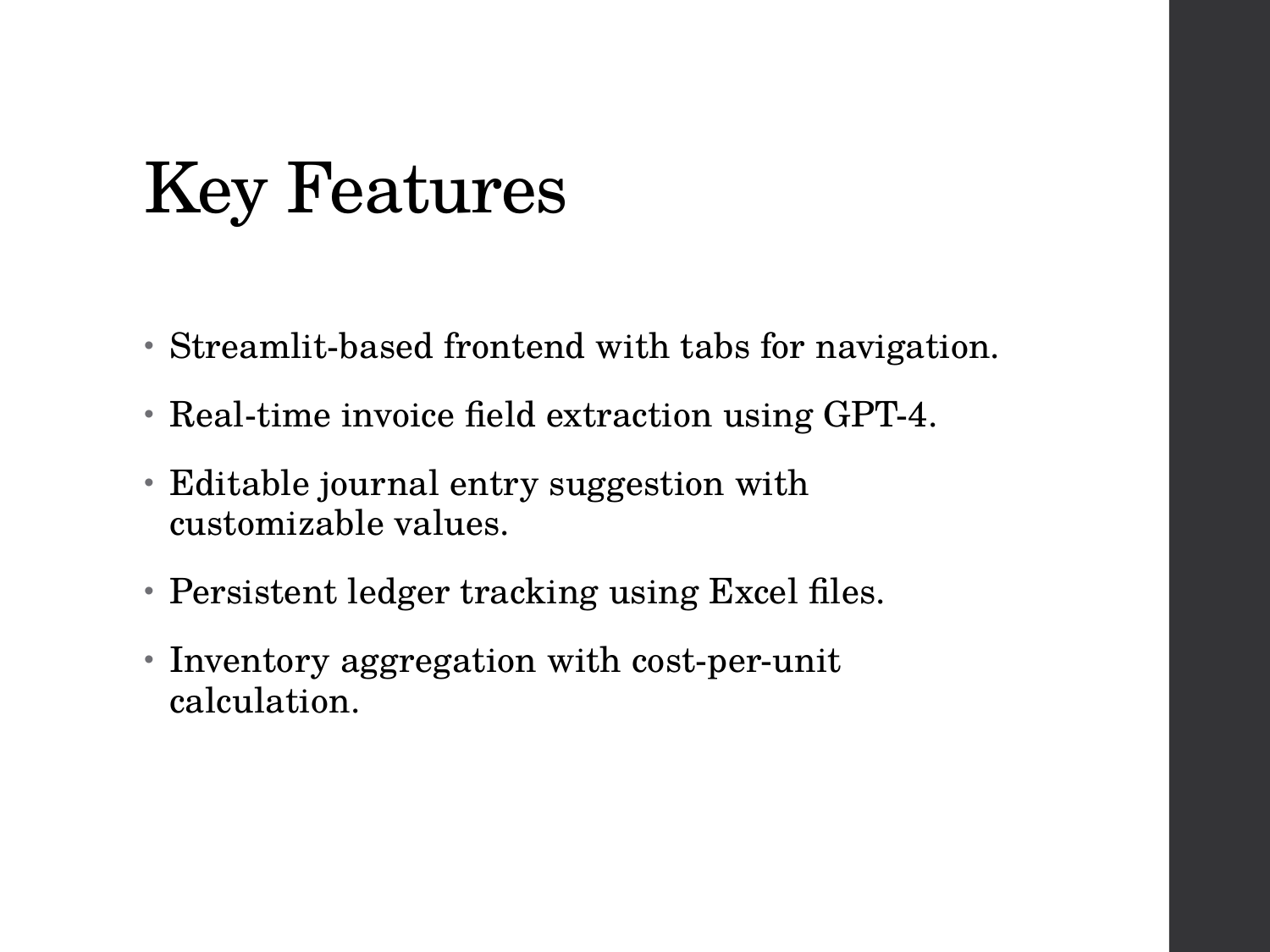

# Key Features

Streamlit-based frontend with tabs for navigation.
Real-time invoice field extraction using GPT-4.
Editable journal entry suggestion with customizable values.
Persistent ledger tracking using Excel files.
Inventory aggregation with cost-per-unit calculation.